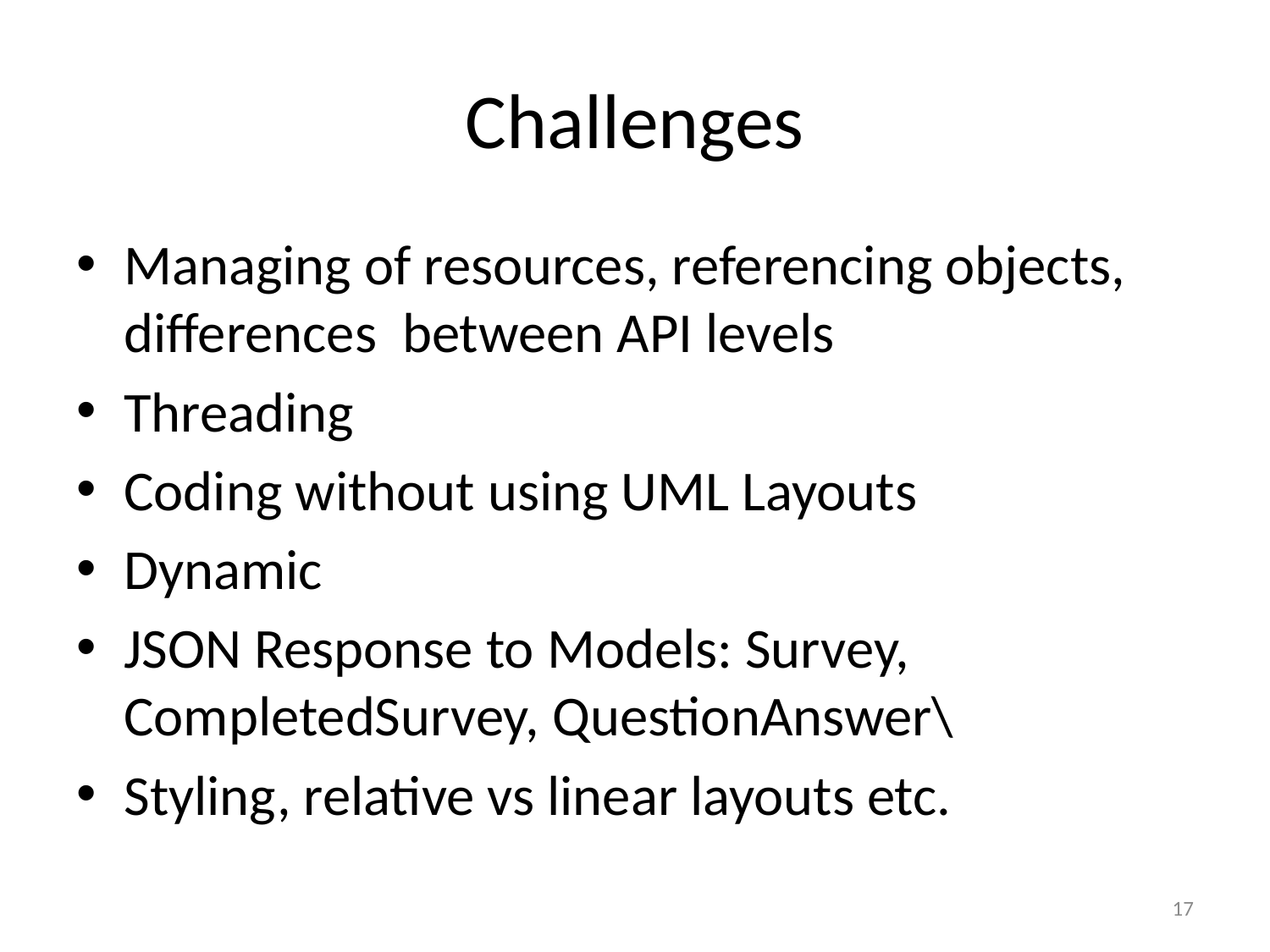

# Challenges
Managing of resources, referencing objects, differences  between API levels
Threading
Coding without using UML Layouts
Dynamic
JSON Response to Models: Survey, CompletedSurvey, QuestionAnswer\
Styling, relative vs linear layouts etc.
17